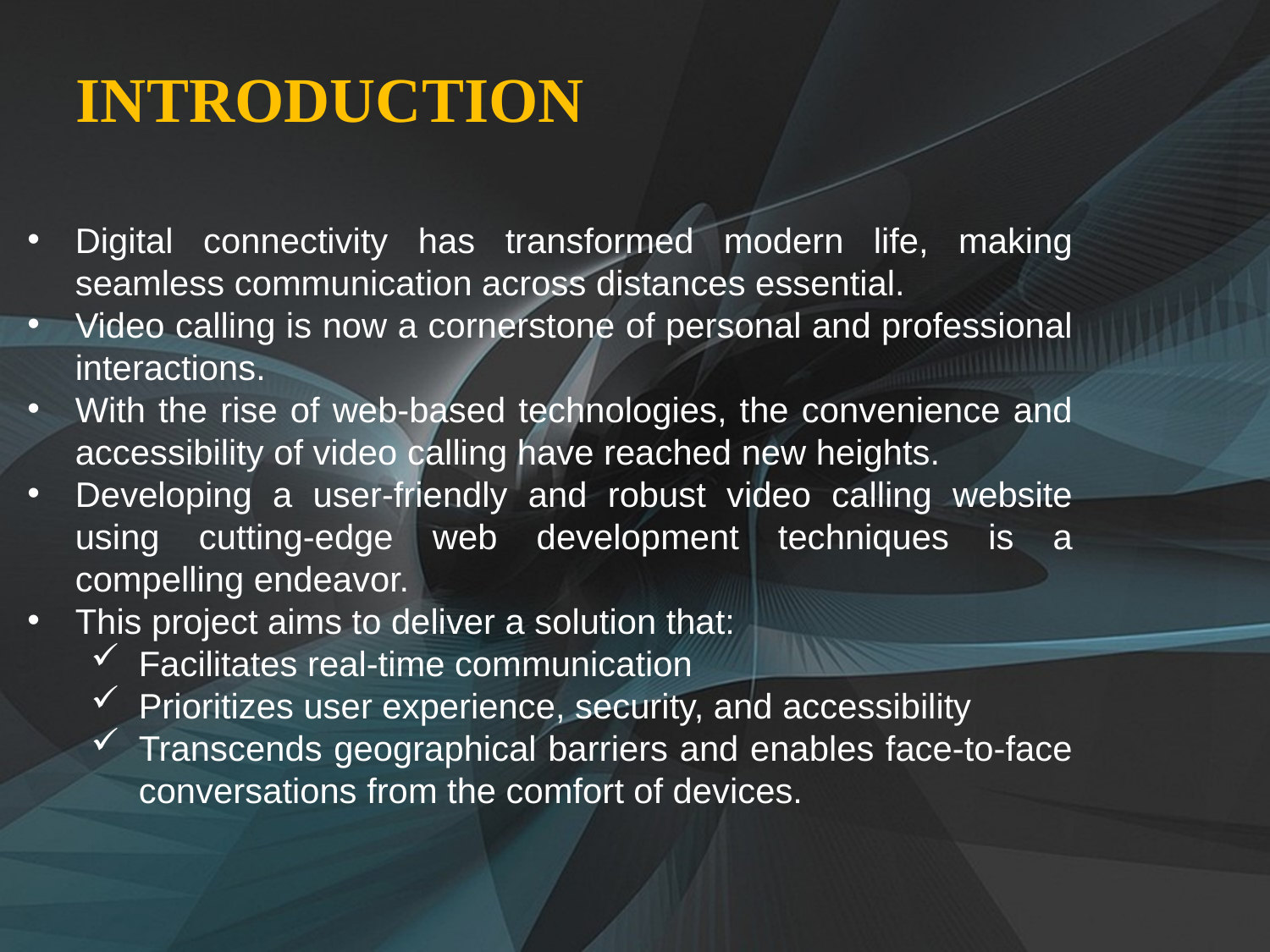

INTRODUCTION
Digital connectivity has transformed modern life, making seamless communication across distances essential.
Video calling is now a cornerstone of personal and professional interactions.
With the rise of web-based technologies, the convenience and accessibility of video calling have reached new heights.
Developing a user-friendly and robust video calling website using cutting-edge web development techniques is a compelling endeavor.
This project aims to deliver a solution that:
Facilitates real-time communication
Prioritizes user experience, security, and accessibility
Transcends geographical barriers and enables face-to-face conversations from the comfort of devices.